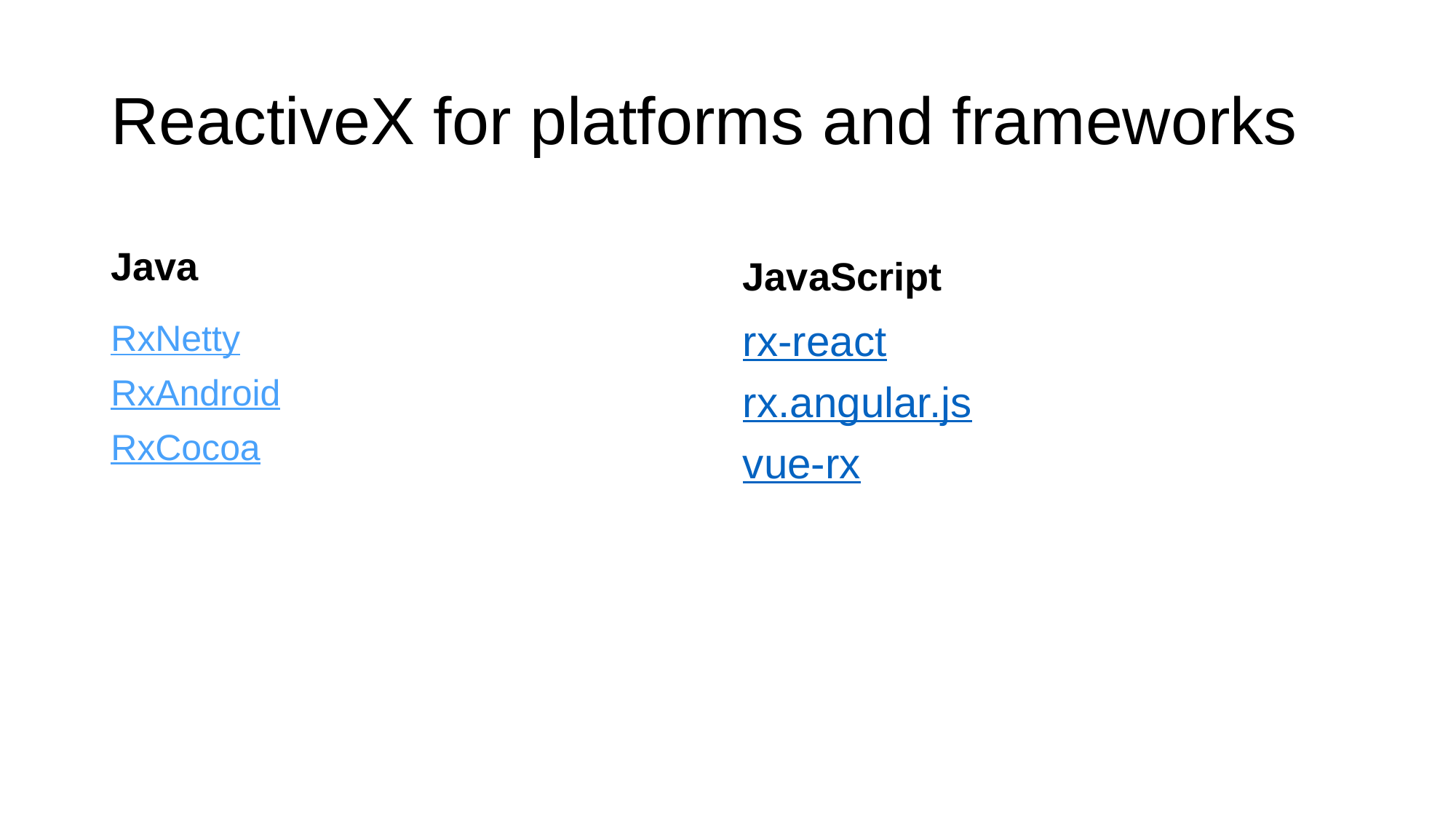

# ReactiveX for platforms and frameworks
Java
JavaScript
RxNetty
RxAndroid
RxCocoa

rx-react
rx.angular.js
vue-rx